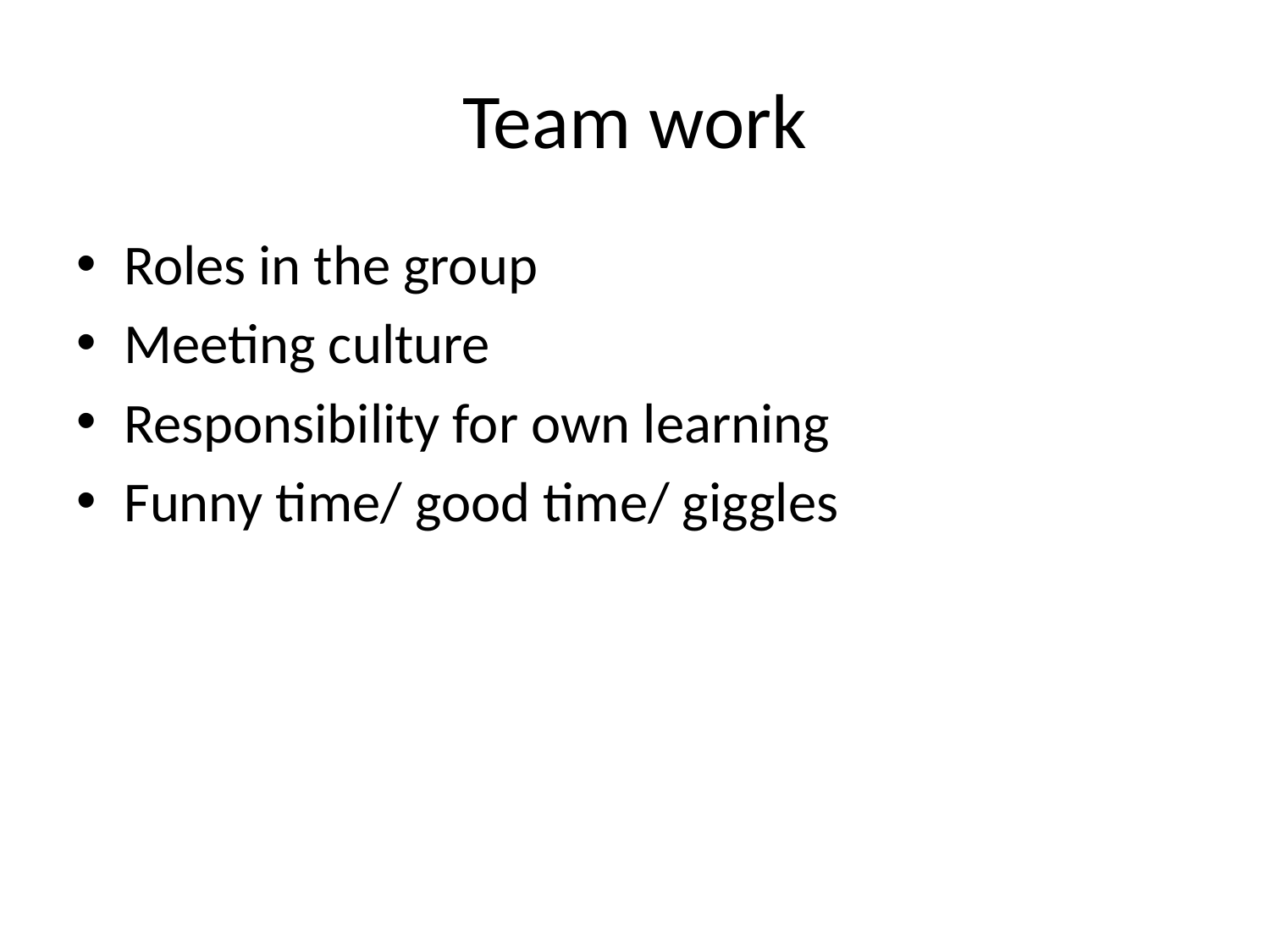

# Team work
Roles in the group
Meeting culture
Responsibility for own learning
Funny time/ good time/ giggles